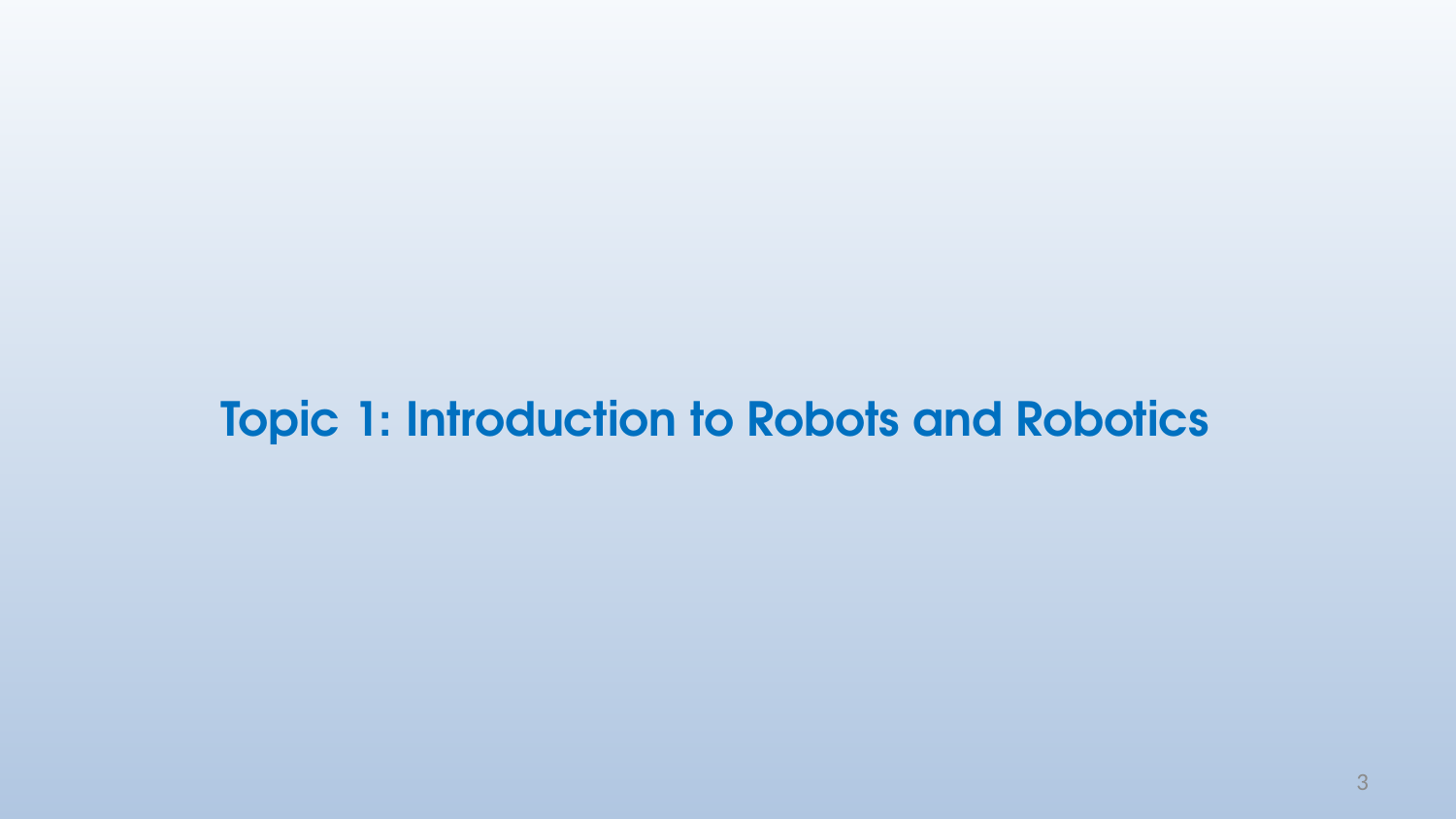

Topic 1: Introduction to Robots and Robotics
3